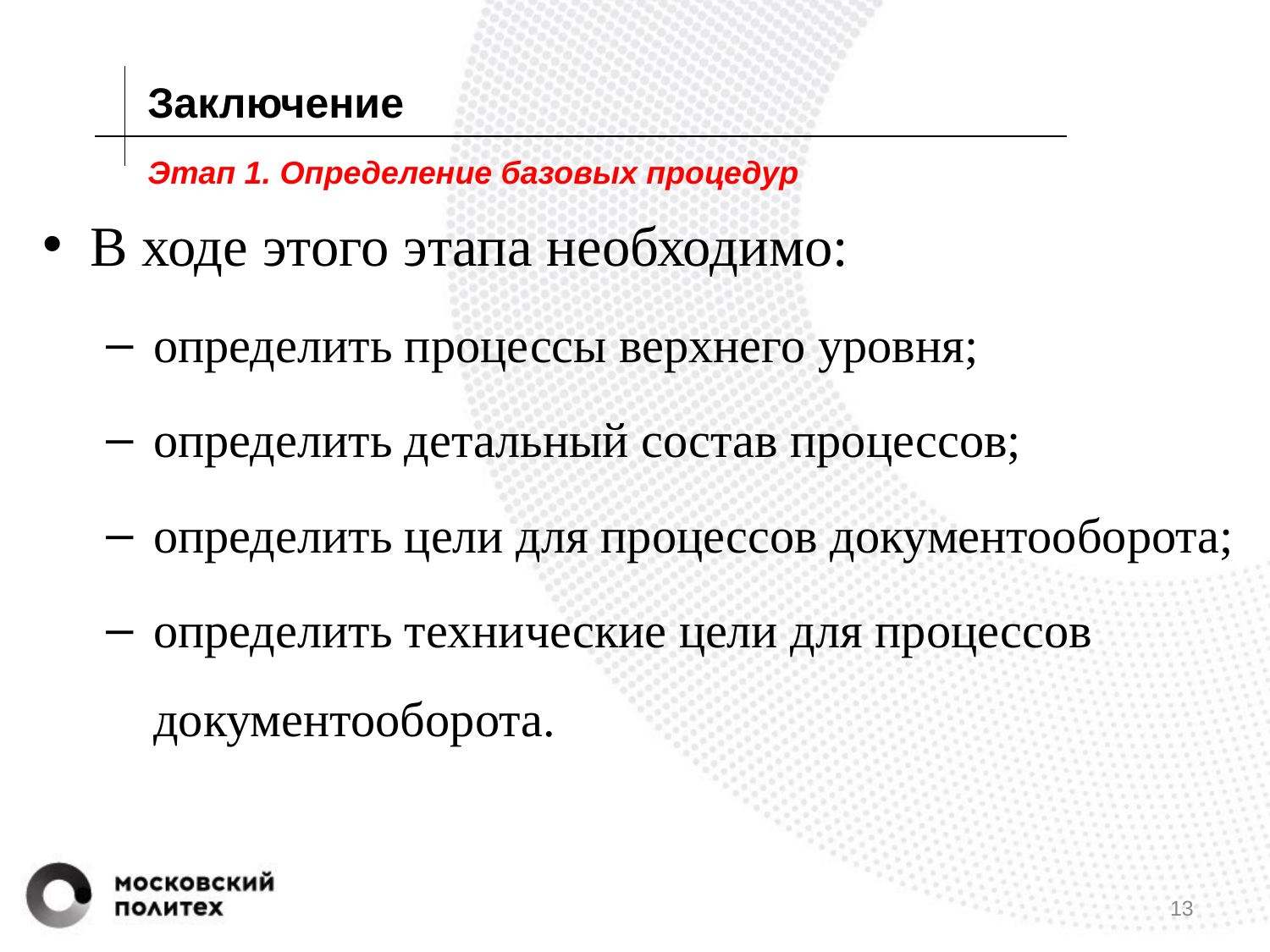

Заключение
# Этап 1. Определение базовых процедур
В ходе этого этапа необходимо:
определить процессы верхнего уровня;
определить детальный состав процессов;
определить цели для процессов документооборота;
определить технические цели для процессов документооборота.

13